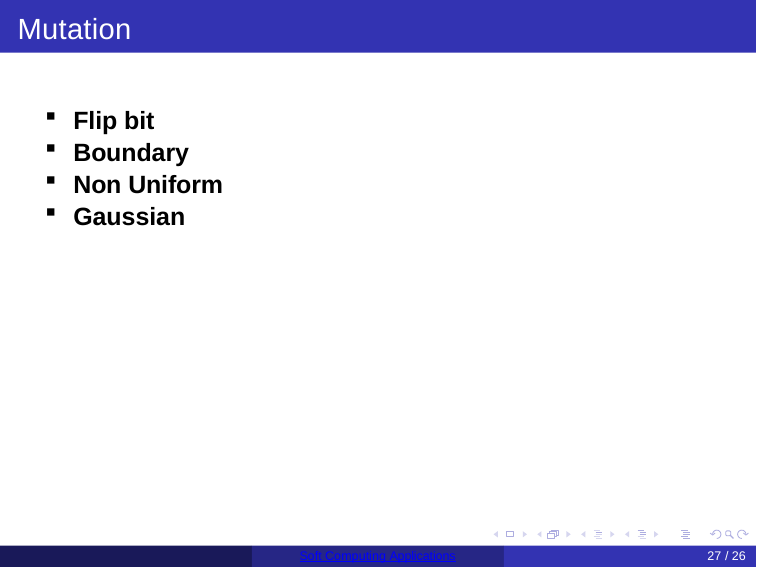

Mutation
Flip bit
Boundary
Non Uniform
Gaussian

Soft Computing Applications
27 / 26